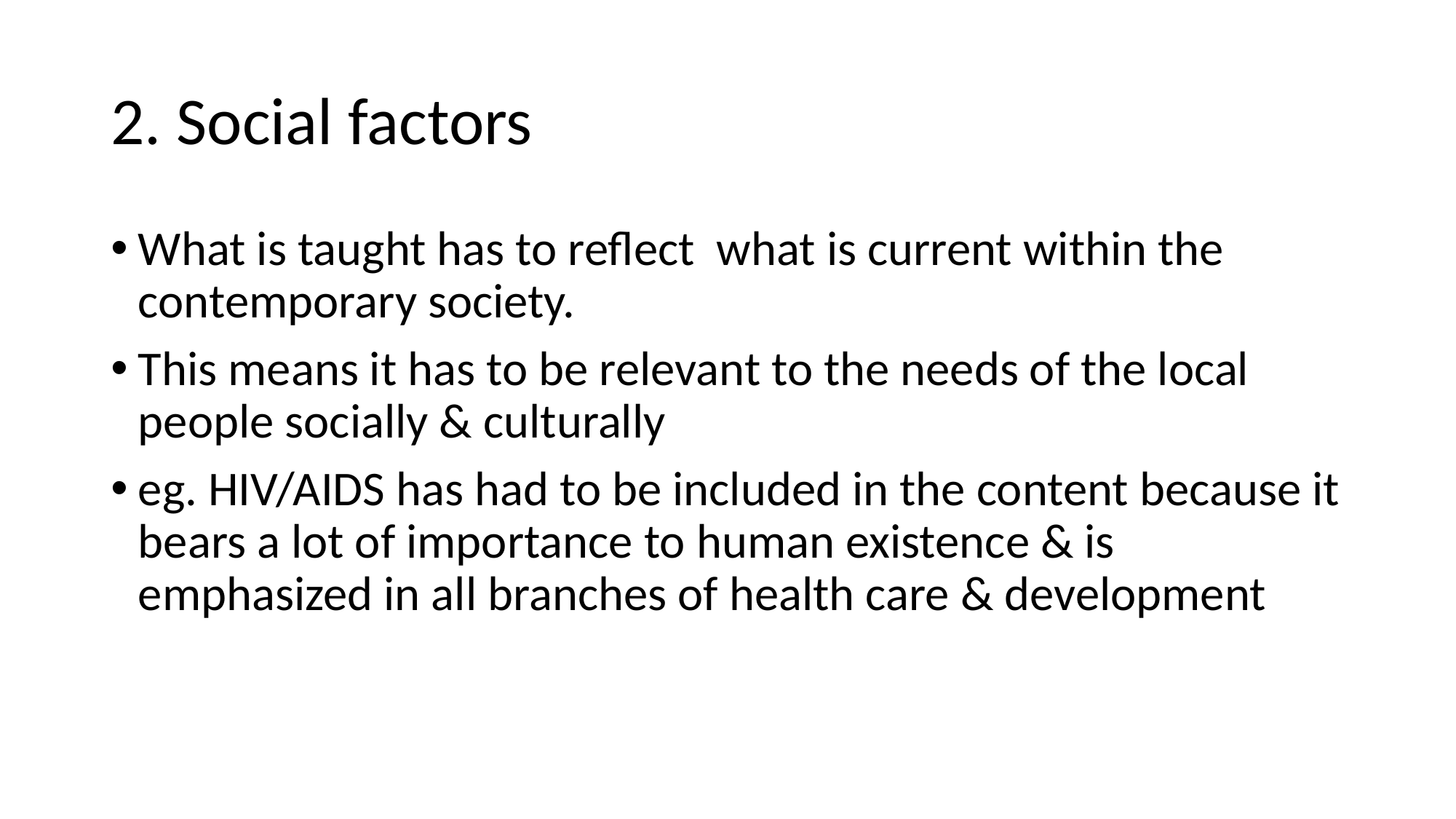

# 2. Social factors
What is taught has to reflect  what is current within the contemporary society.
This means it has to be relevant to the needs of the local people socially & culturally
eg. HIV/AIDS has had to be included in the content because it bears a lot of importance to human existence & is emphasized in all branches of health care & development